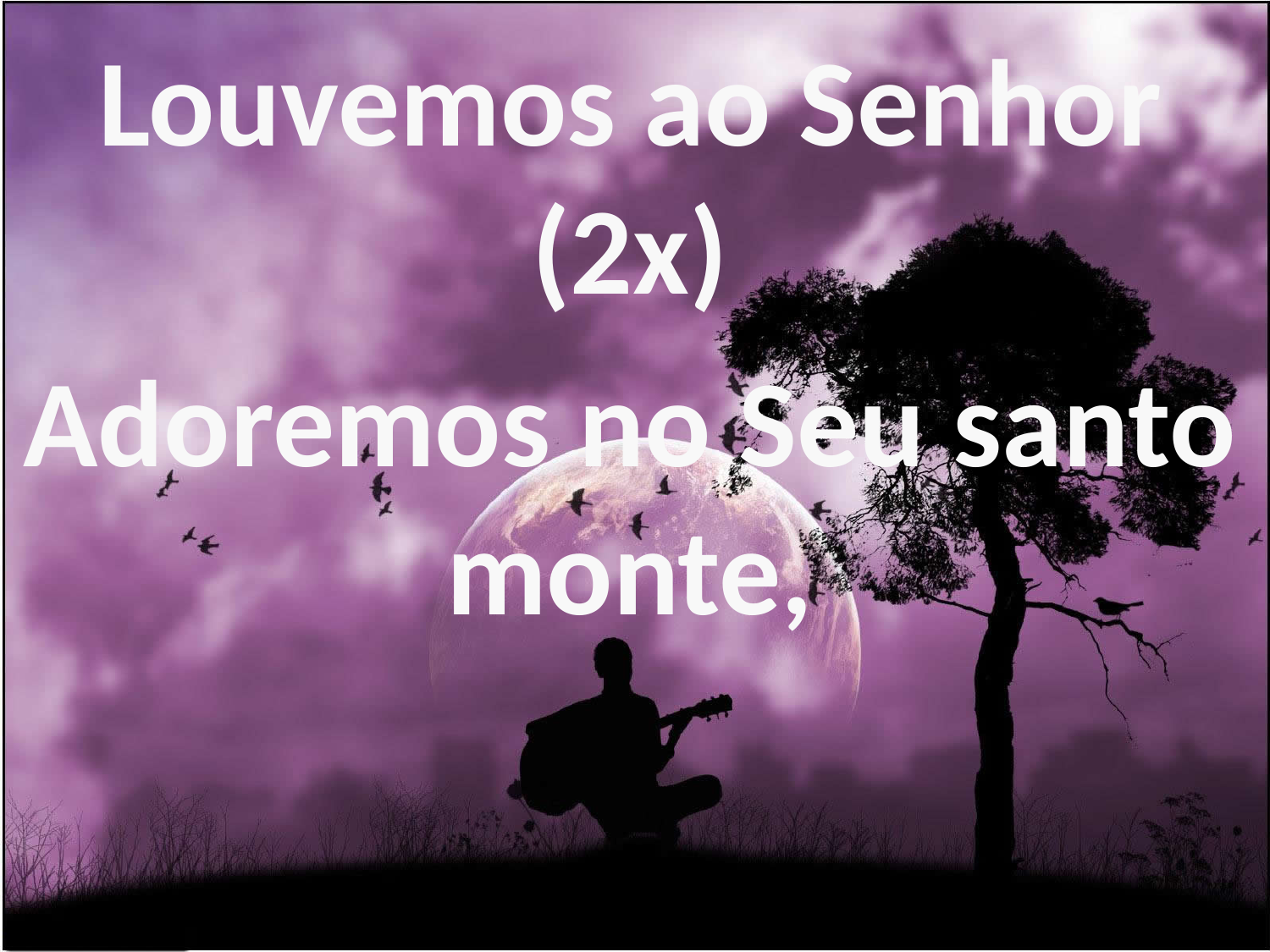

Louvemos ao Senhor (2x)
Adoremos no Seu santo monte,